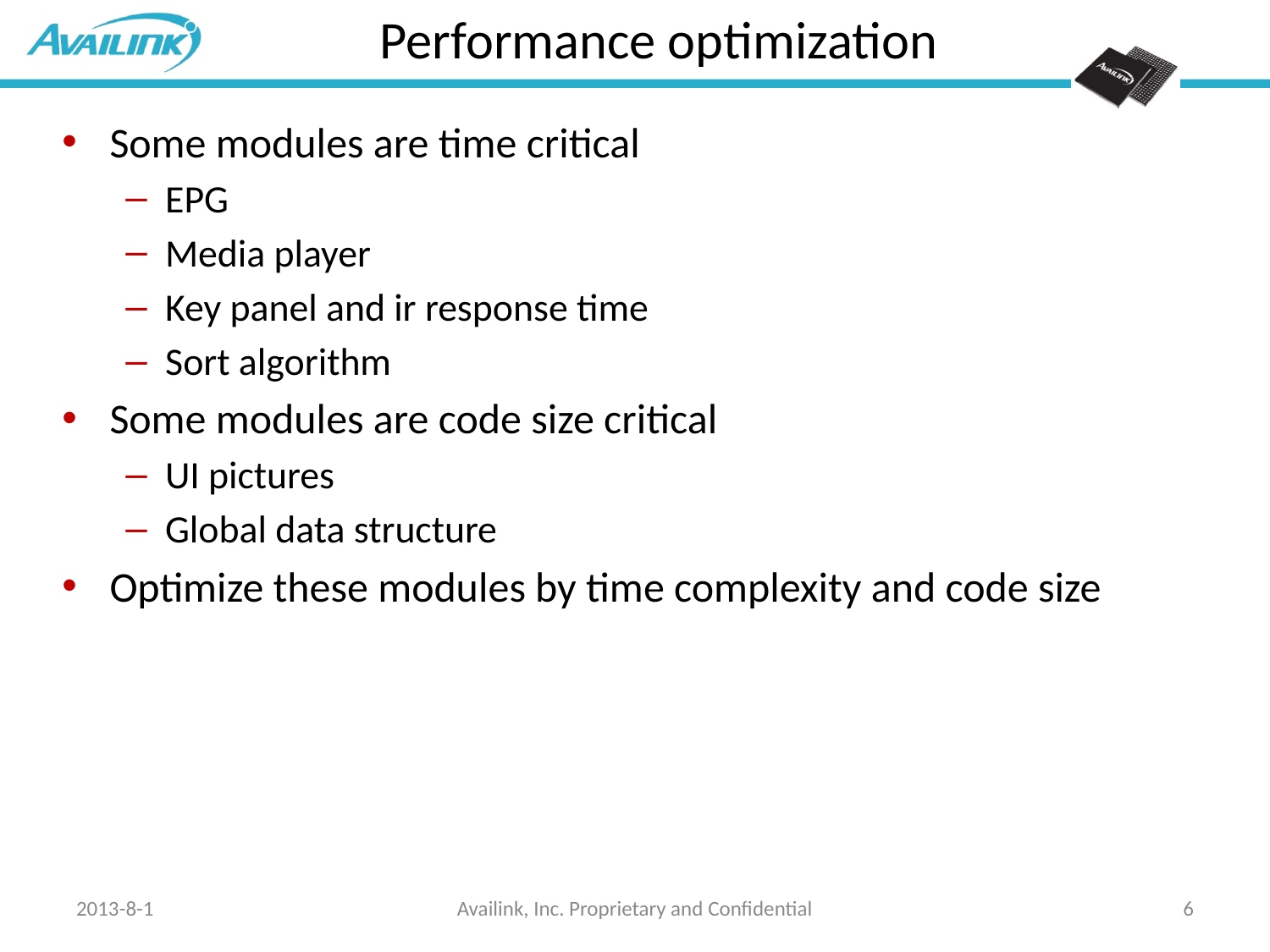

# Performance optimization
Some modules are time critical
EPG
Media player
Key panel and ir response time
Sort algorithm
Some modules are code size critical
UI pictures
Global data structure
Optimize these modules by time complexity and code size
2013-8-1
Availink, Inc. Proprietary and Confidential
6